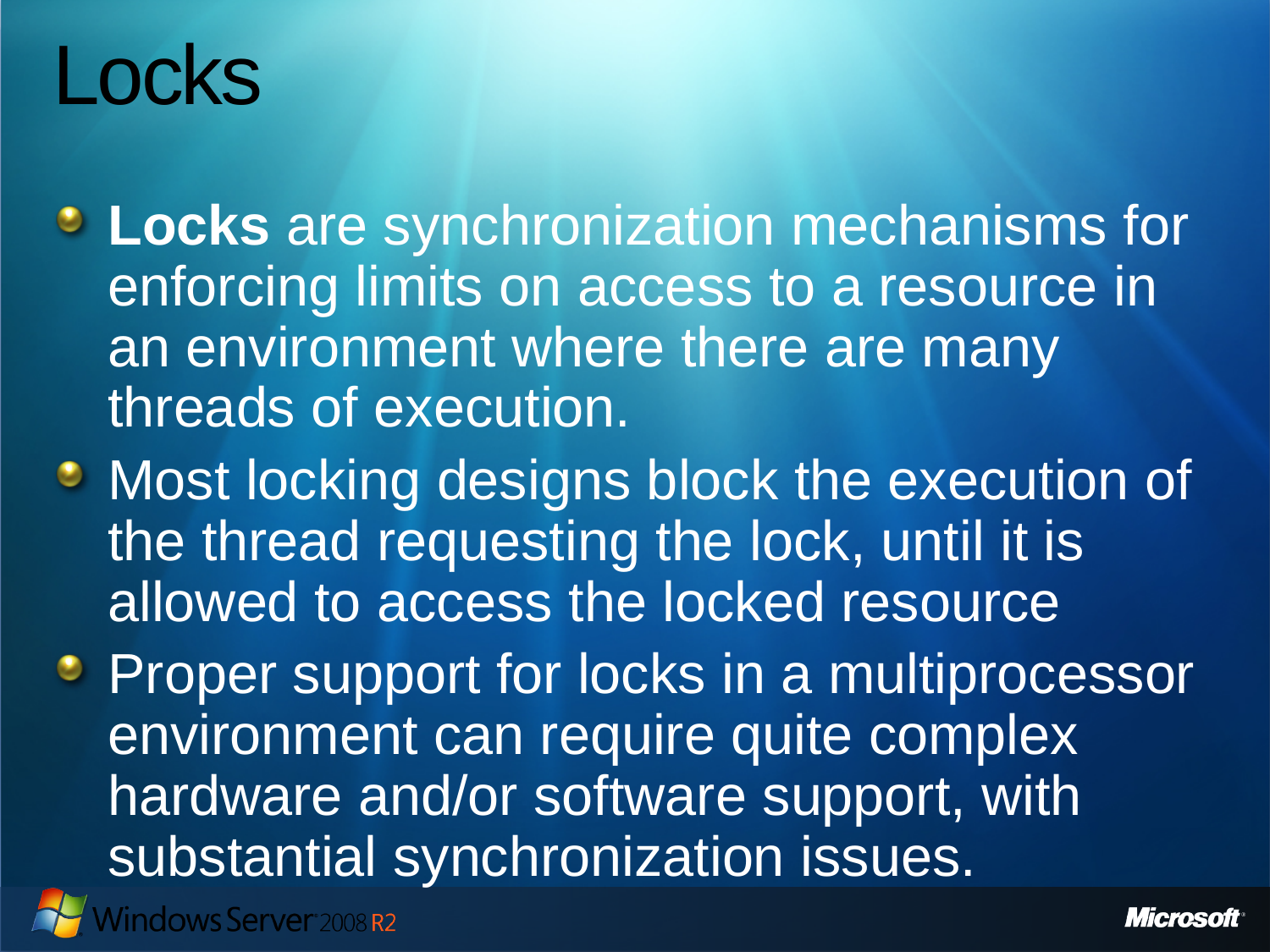

# Locks
Locks are synchronization mechanisms for enforcing limits on access to a resource in an environment where there are many threads of execution.
Most locking designs block the execution of the thread requesting the lock, until it is allowed to access the locked resource
Proper support for locks in a multiprocessor environment can require quite complex hardware and/or software support, with substantial synchronization issues.